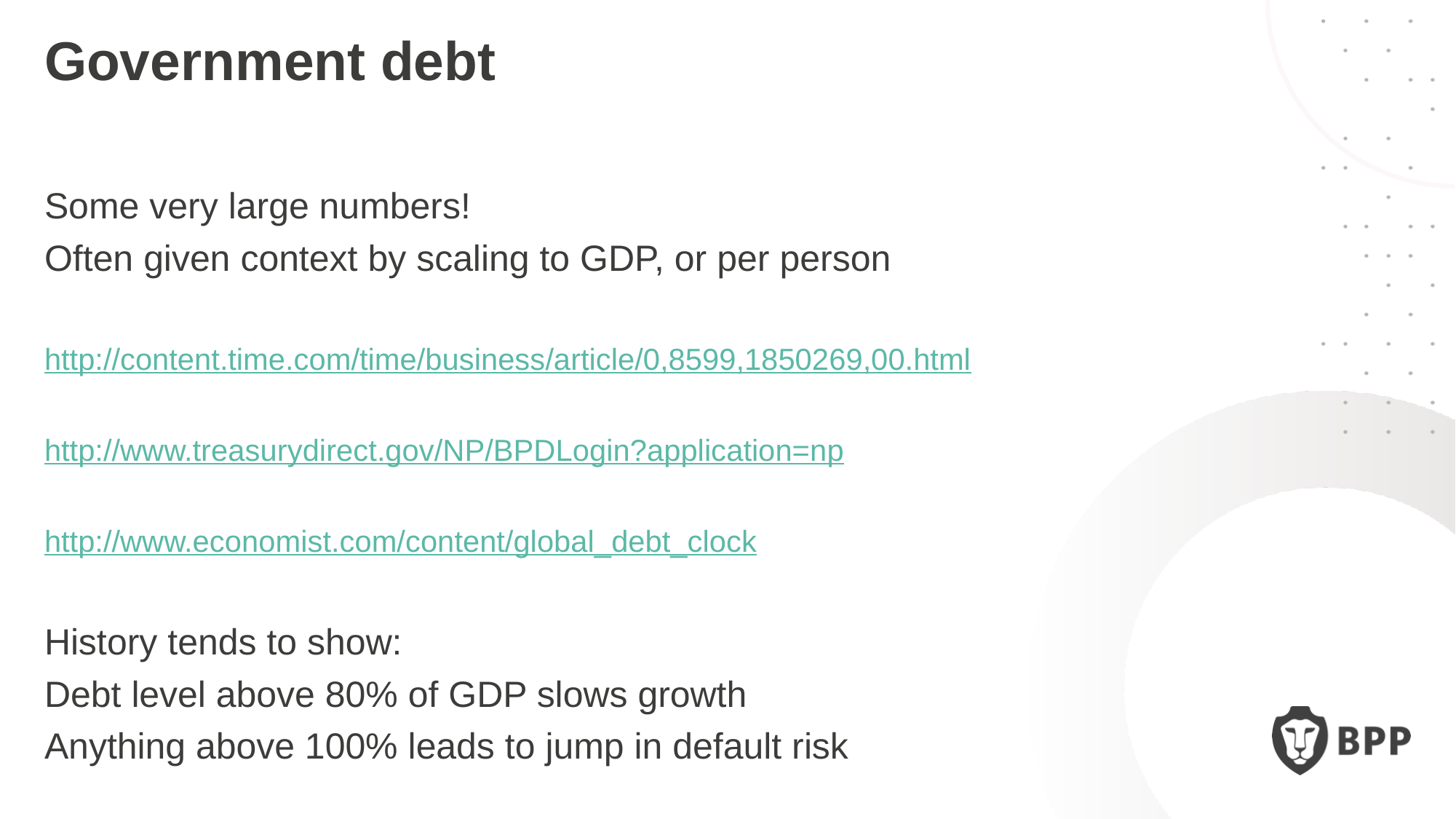

Government debt

Some very large numbers!
Often given context by scaling to GDP, or per person

http://content.time.com/time/business/article/0,8599,1850269,00.html

http://www.treasurydirect.gov/NP/BPDLogin?application=np

http://www.economist.com/content/global_debt_clock

History tends to show:
Debt level above 80% of GDP slows growth
Anything above 100% leads to jump in default risk